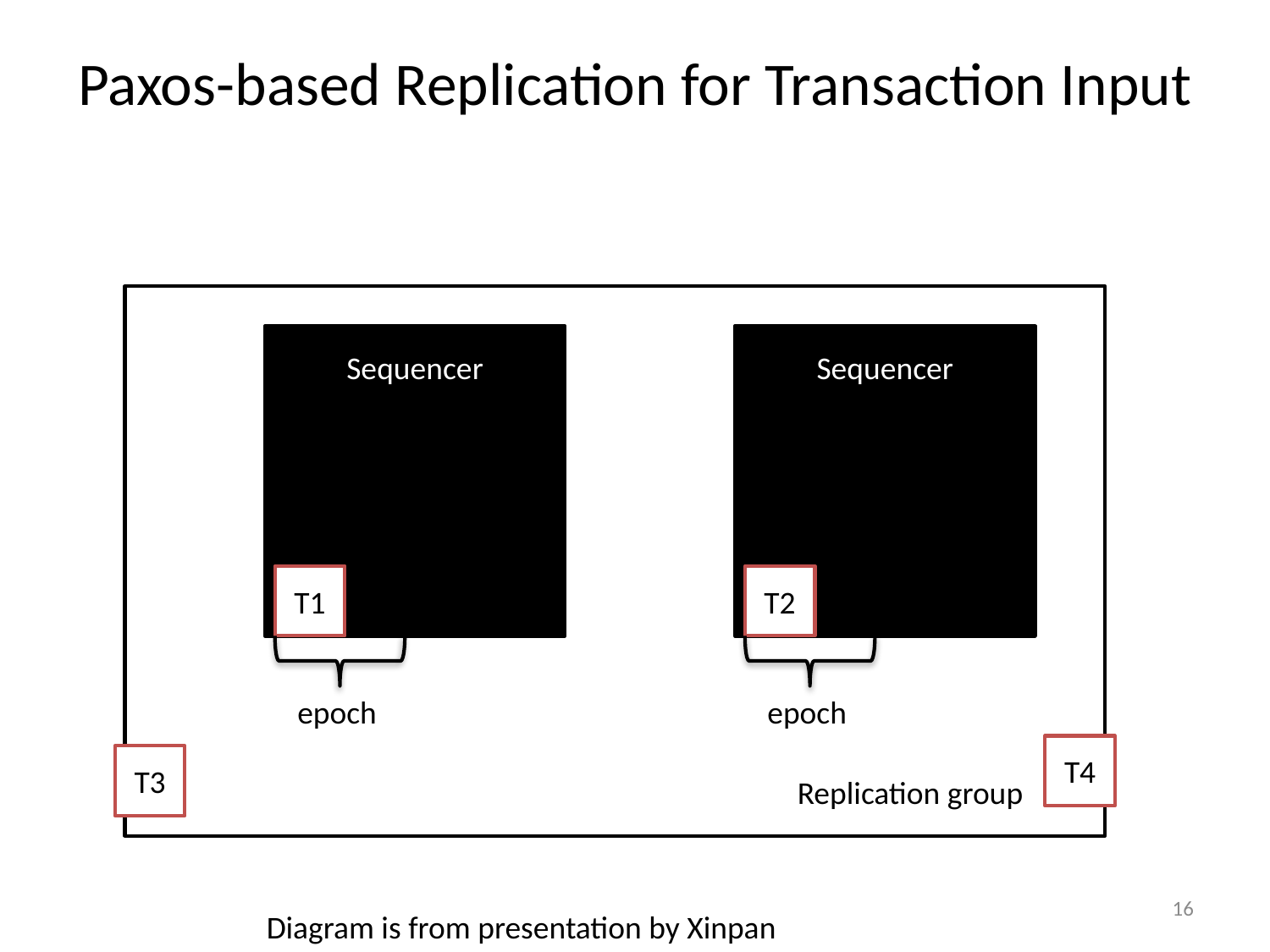

# Paxos-based Replication for Transaction Input

Sequencer

Sequencer

T1
T2

epoch
epoch
T4
T3
Replication group
16
Diagram is from presentation by Xinpan